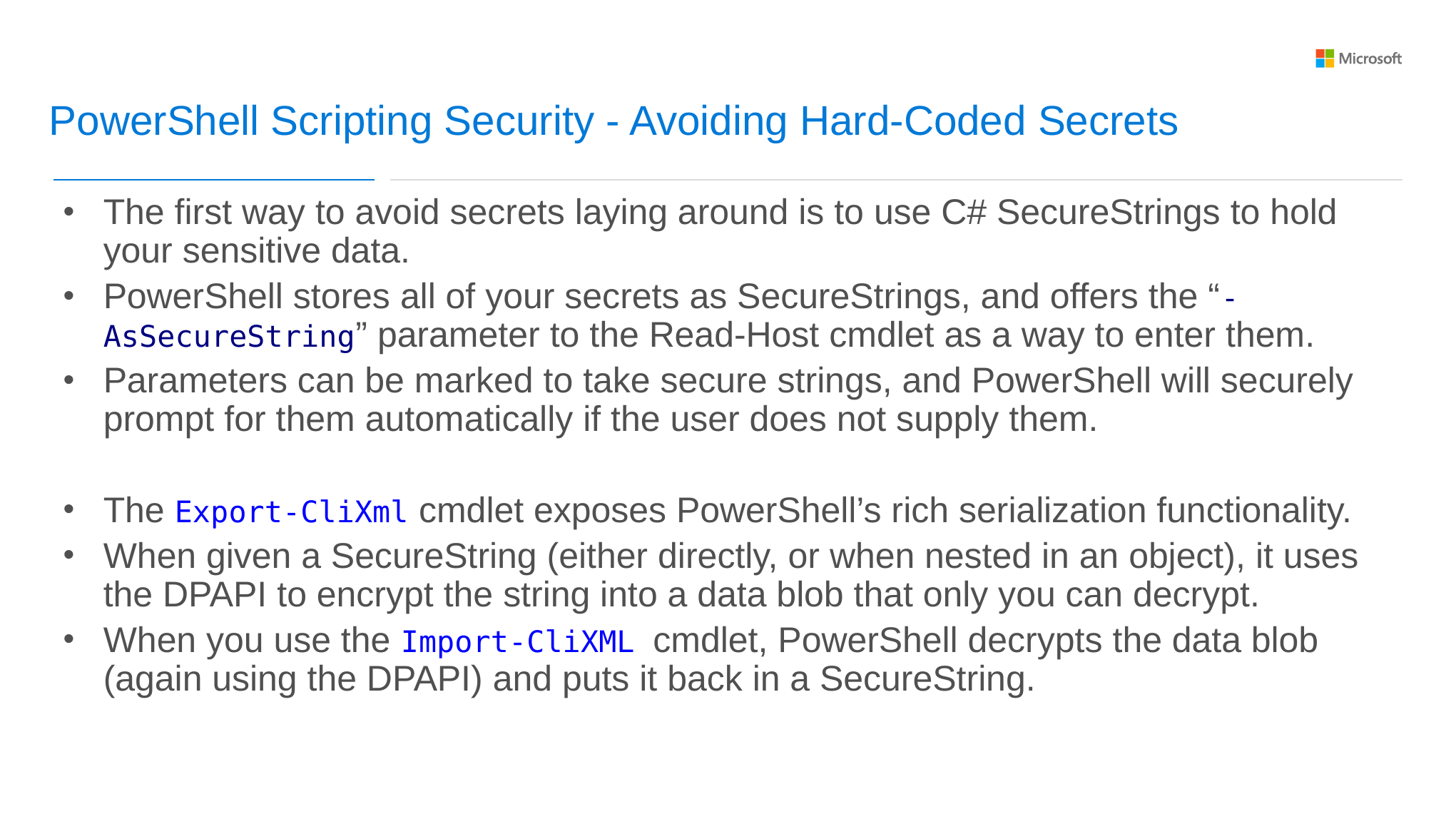

PowerShell Scripting Security - Avoiding Hard-Coded Secrets
The first way to avoid secrets laying around is to use C# SecureStrings to hold your sensitive data.
PowerShell stores all of your secrets as SecureStrings, and offers the “-AsSecureString” parameter to the Read-Host cmdlet as a way to enter them.
Parameters can be marked to take secure strings, and PowerShell will securely prompt for them automatically if the user does not supply them.

The Export-CliXml cmdlet exposes PowerShell’s rich serialization functionality.
When given a SecureString (either directly, or when nested in an object), it uses the DPAPI to encrypt the string into a data blob that only you can decrypt.
When you use the Import-CliXML cmdlet, PowerShell decrypts the data blob (again using the DPAPI) and puts it back in a SecureString.